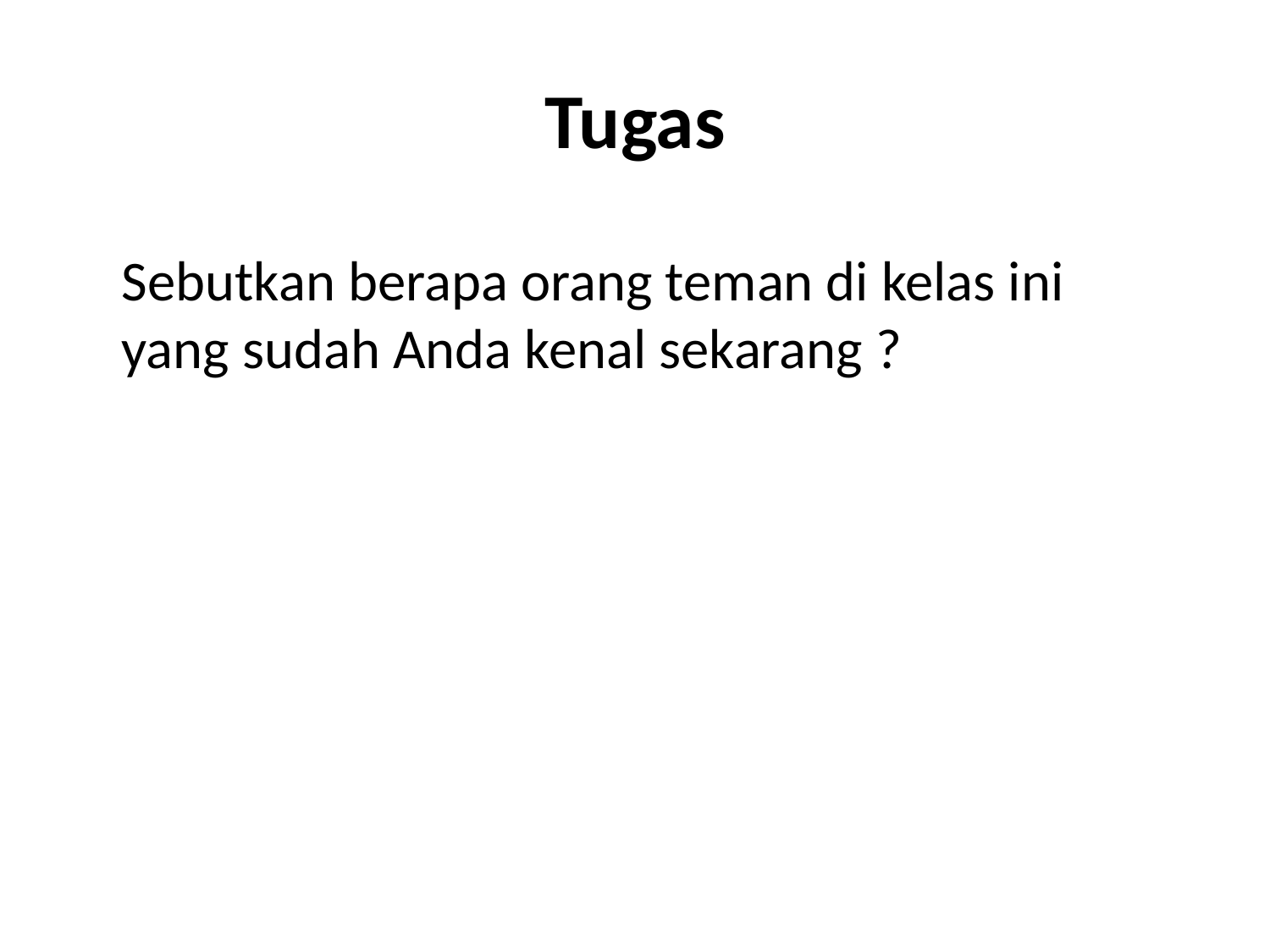

# Tugas
Sebutkan berapa orang teman di kelas ini yang sudah Anda kenal sekarang ?